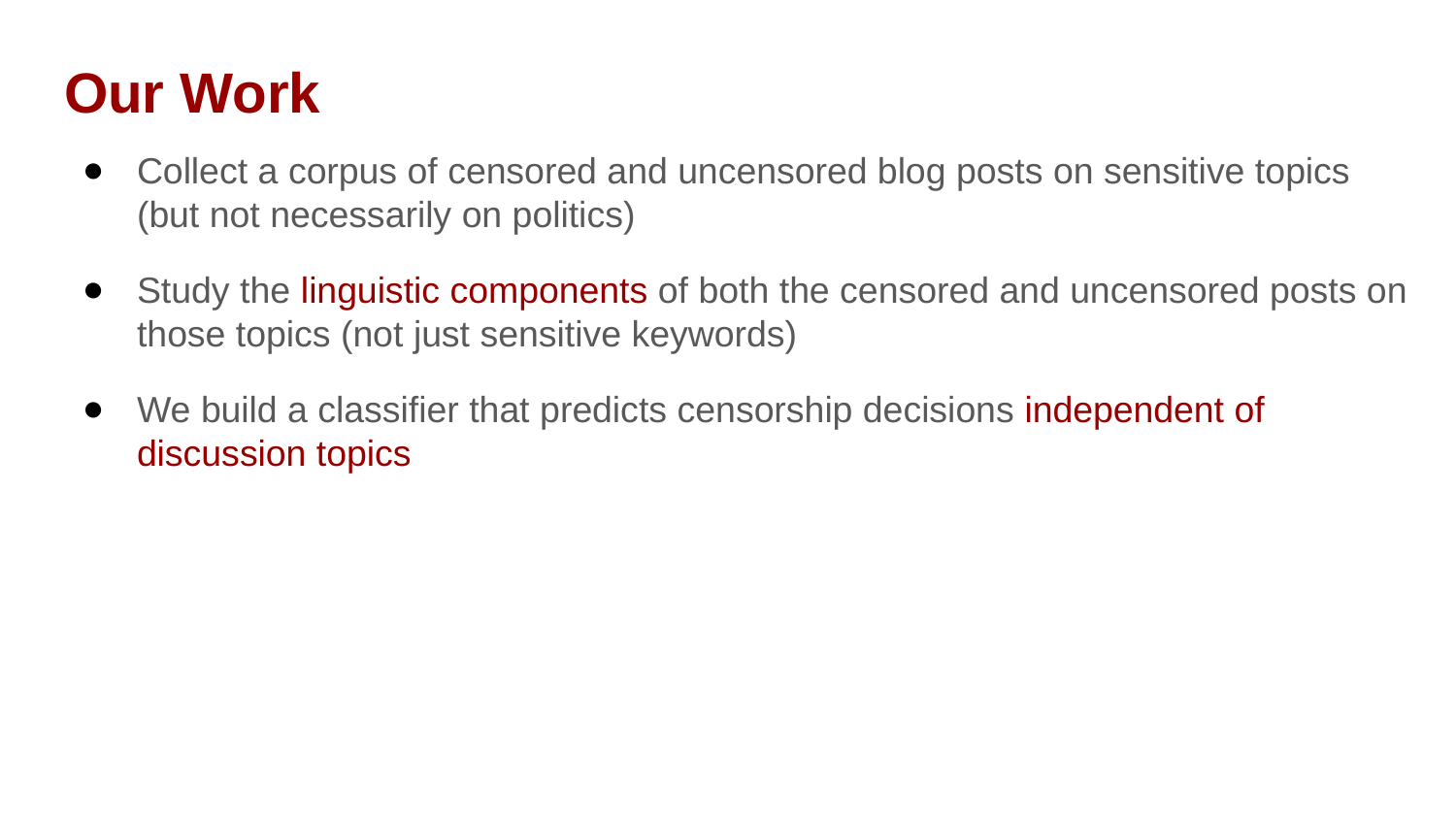

Our Work
Collect a corpus of censored and uncensored blog posts on sensitive topics (but not necessarily on politics)
Study the linguistic components of both the censored and uncensored posts on those topics (not just sensitive keywords)
We build a classifier that predicts censorship decisions independent of discussion topics